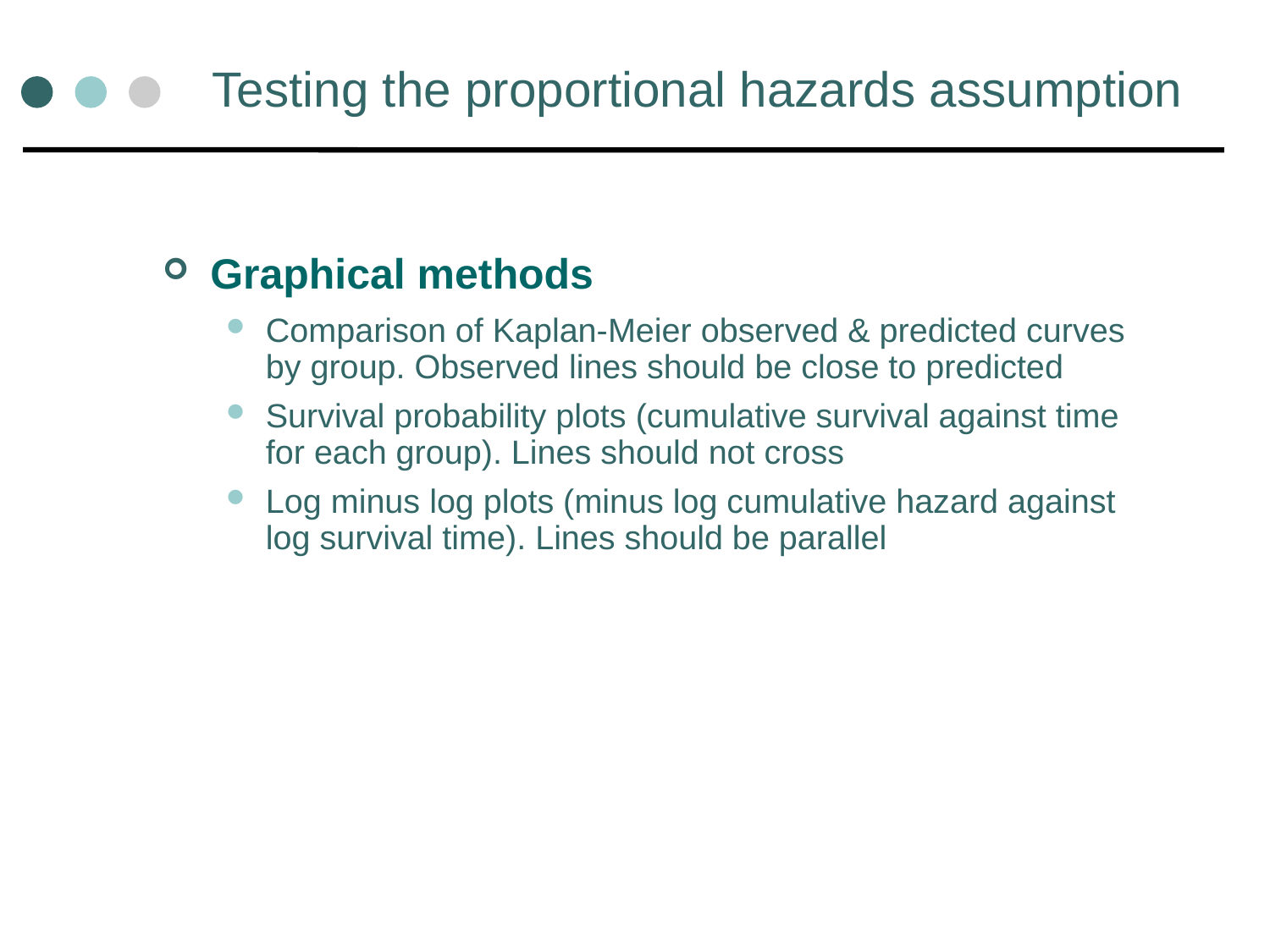

# Testing the proportional hazards assumption
Graphical methods
Comparison of Kaplan-Meier observed & predicted curves by group. Observed lines should be close to predicted
Survival probability plots (cumulative survival against time for each group). Lines should not cross
Log minus log plots (minus log cumulative hazard against log survival time). Lines should be parallel